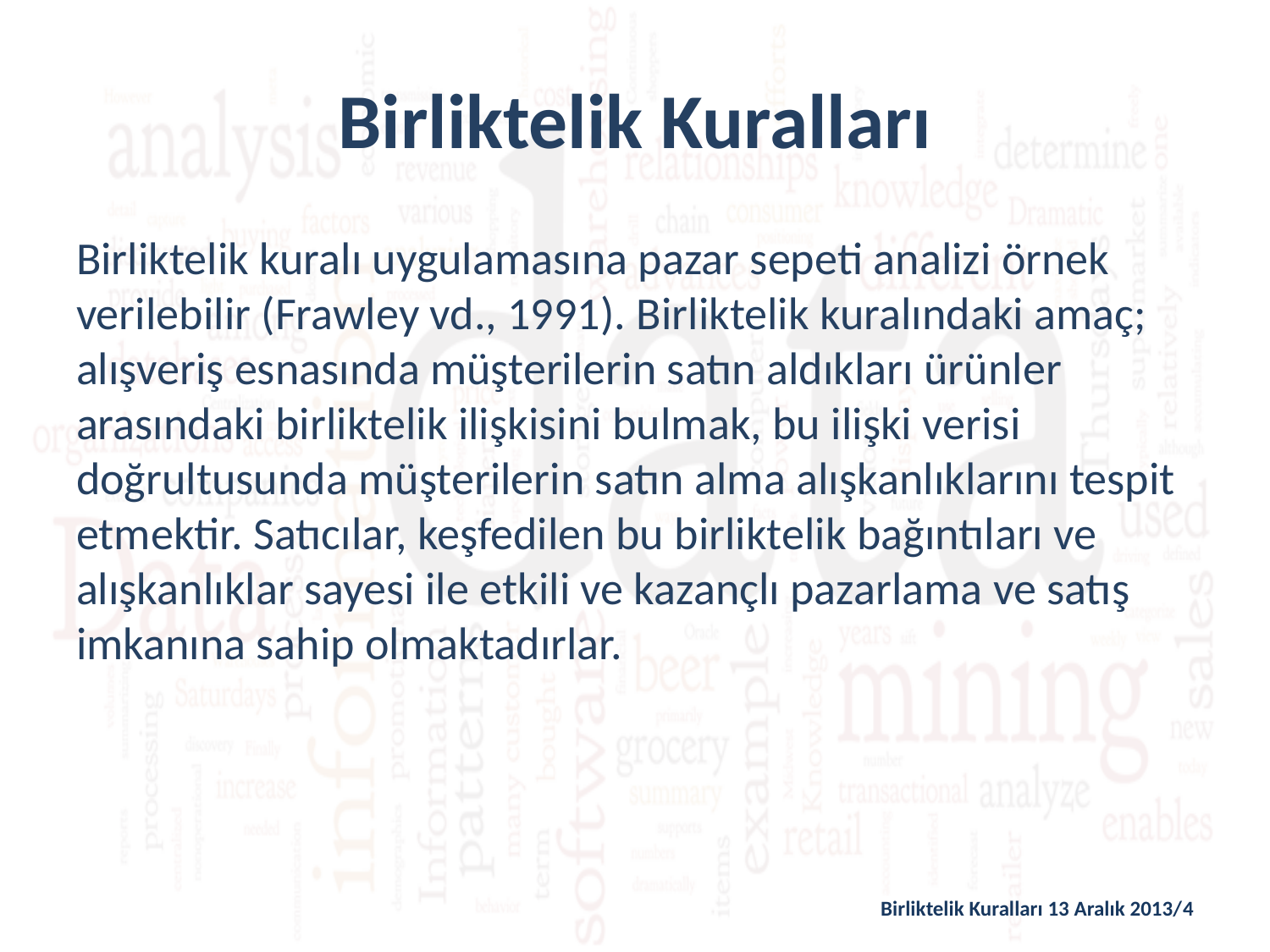

# Birliktelik Kuralları
Birliktelik kuralı uygulamasına pazar sepeti analizi örnek verilebilir (Frawley vd., 1991). Birliktelik kuralındaki amaç;  alışveriş esnasında müşterilerin satın aldıkları ürünler arasındaki birliktelik ilişkisini bulmak, bu ilişki verisi doğrultusunda müşterilerin satın alma alışkanlıklarını tespit etmektir. Satıcılar, keşfedilen bu birliktelik bağıntıları ve alışkanlıklar sayesi ile etkili ve kazançlı pazarlama ve satış imkanına sahip olmaktadırlar.

Birliktelik Kuralları 13 Aralık 2013/4